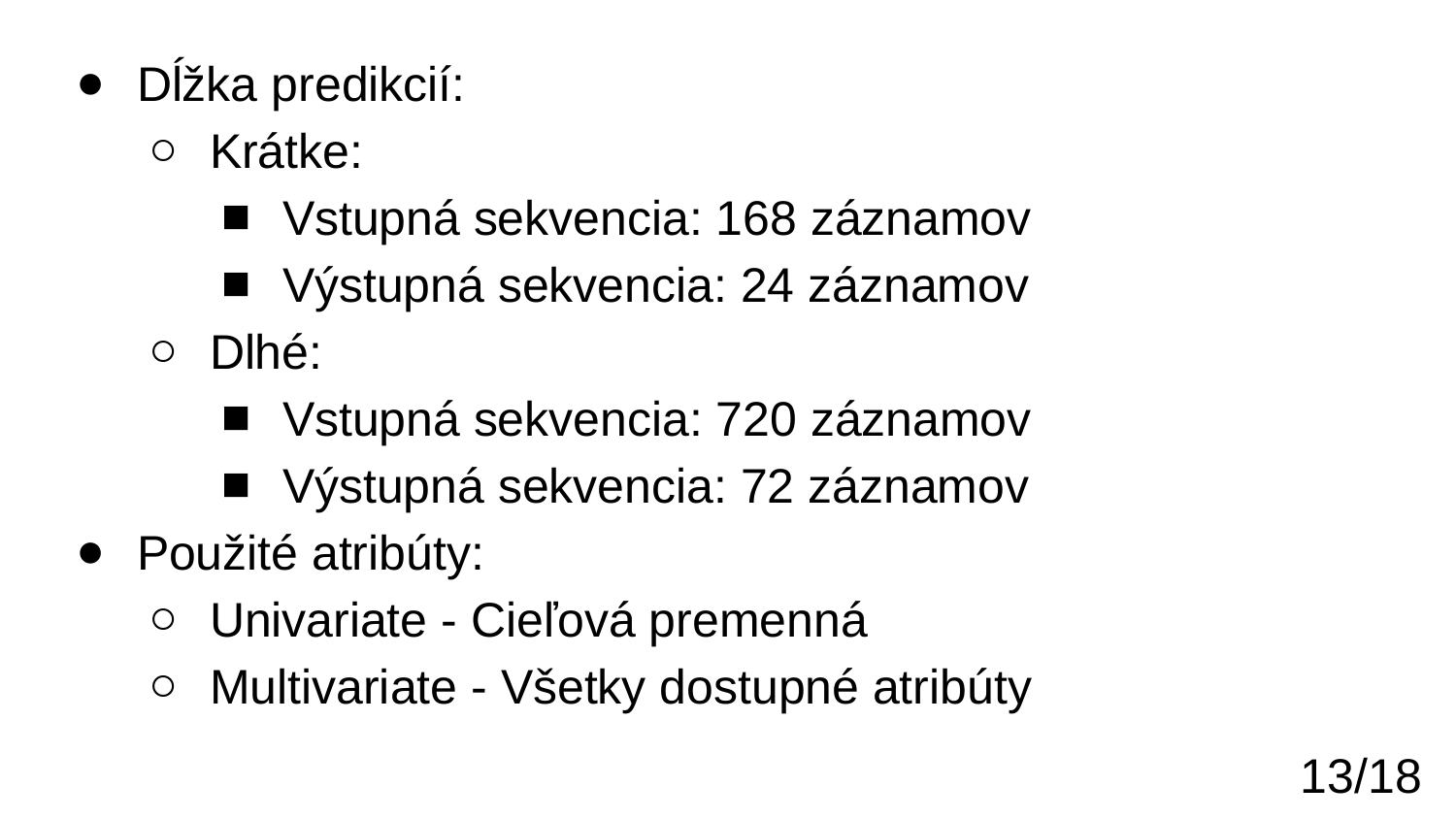

Dĺžka predikcií:
Krátke:
Vstupná sekvencia: 168 záznamov
Výstupná sekvencia: 24 záznamov
Dlhé:
Vstupná sekvencia: 720 záznamov
Výstupná sekvencia: 72 záznamov
Použité atribúty:
Univariate - Cieľová premenná
Multivariate - Všetky dostupné atribúty
13/18